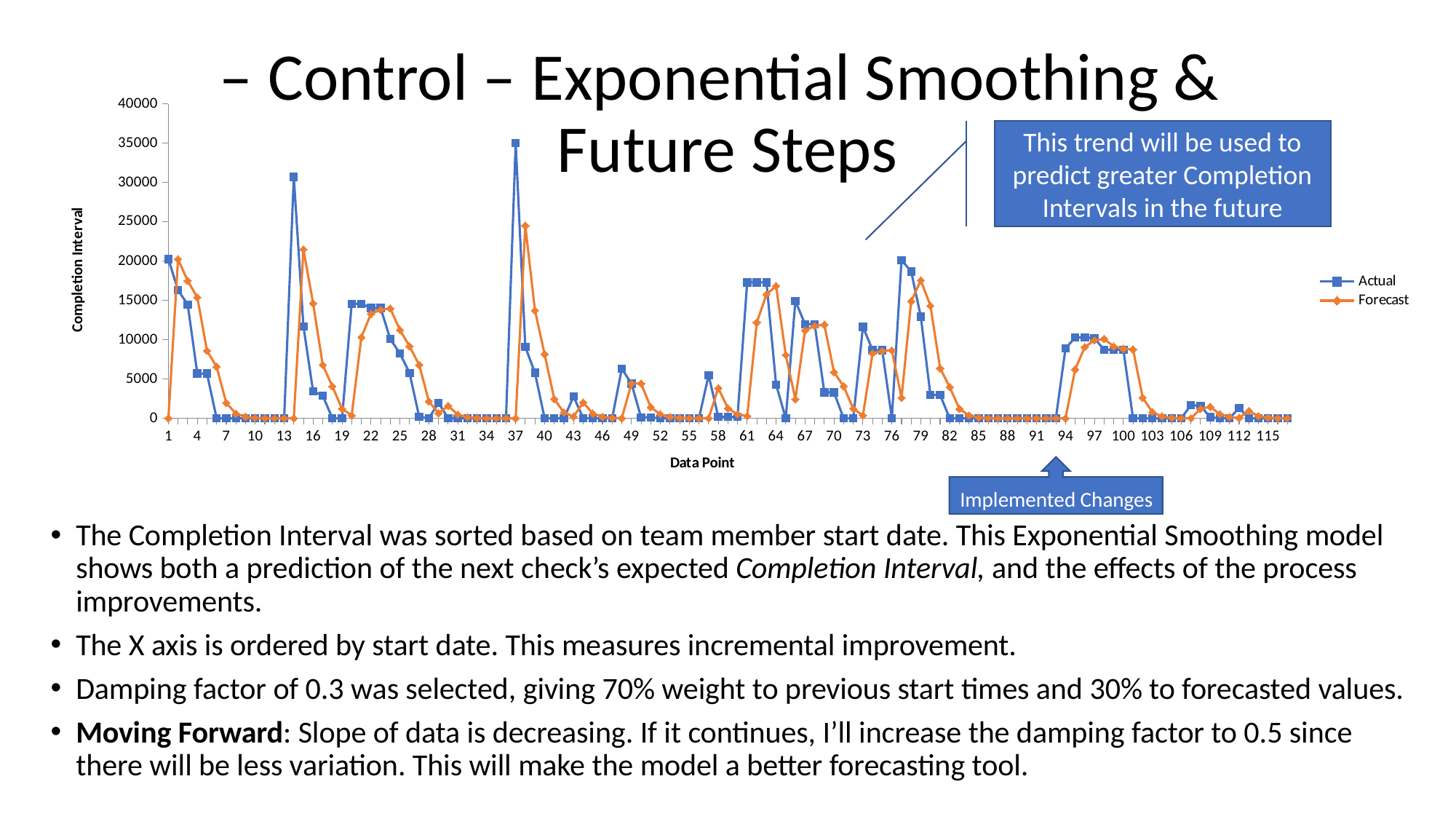

# – Control – Exponential Smoothing & Future Steps

### Chart

| Category |  |  |
|---|---|---|
This trend will be used to predict greater Completion Intervals in the future

Implemented Changes
The Completion Interval was sorted based on team member start date. This Exponential Smoothing model shows both a prediction of the next check’s expected Completion Interval, and the effects of the process improvements.
The X axis is ordered by start date. This measures incremental improvement.
Damping factor of 0.3 was selected, giving 70% weight to previous start times and 30% to forecasted values.
Moving Forward: Slope of data is decreasing. If it continues, I’ll increase the damping factor to 0.5 since there will be less variation. This will make the model a better forecasting tool.